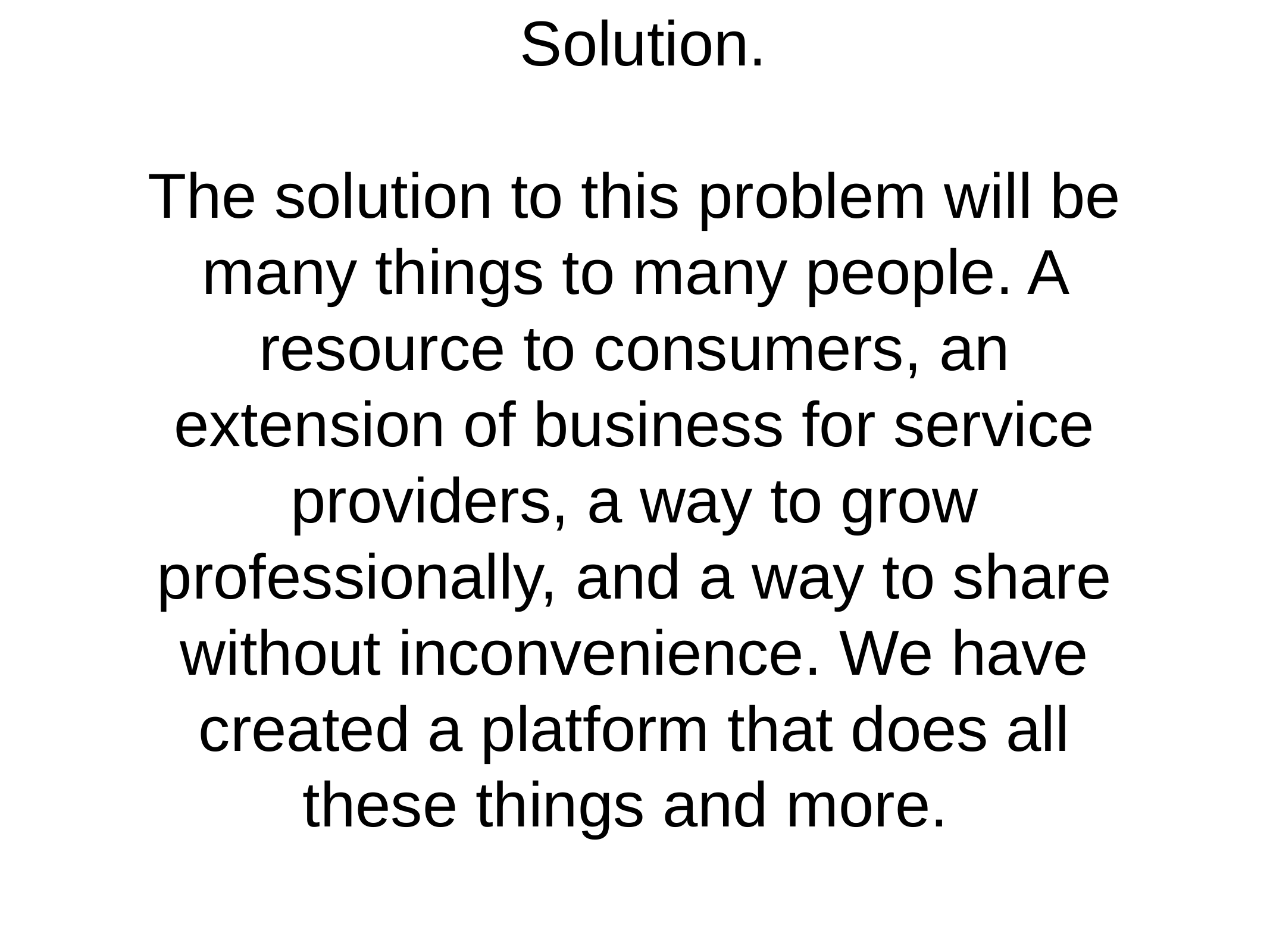

# Solution.

The solution to this problem will be many things to many people. A resource to consumers, an extension of business for service providers, a way to grow professionally, and a way to share without inconvenience. We have created a platform that does all these things and more.